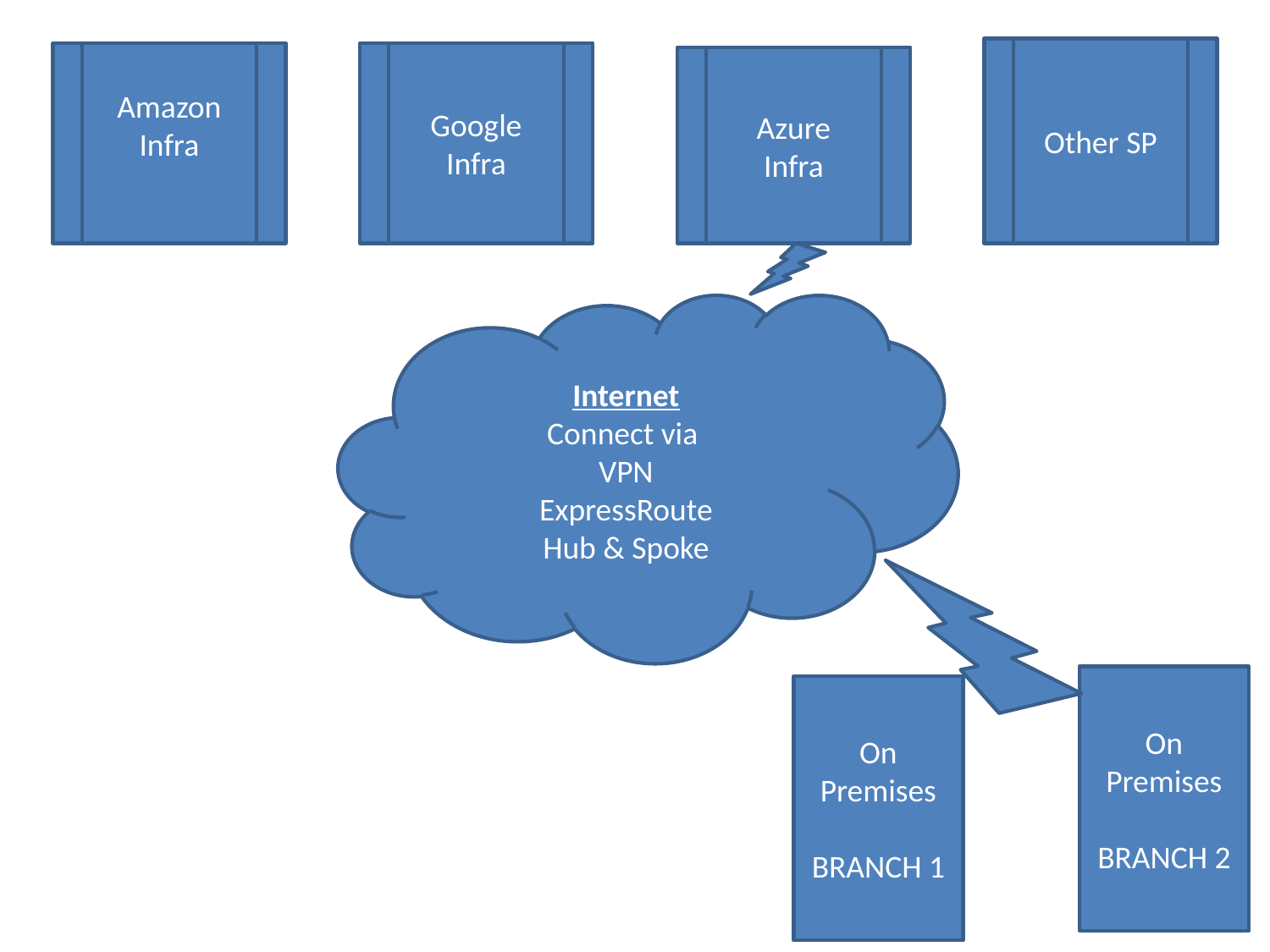

Other SP
Amazon
Infra

Google
Infra
Azure
Infra

Internet
Connect via
VPN
ExpressRoute
Hub & Spoke

On Premises

BRANCH 2
On Premises

BRANCH 1